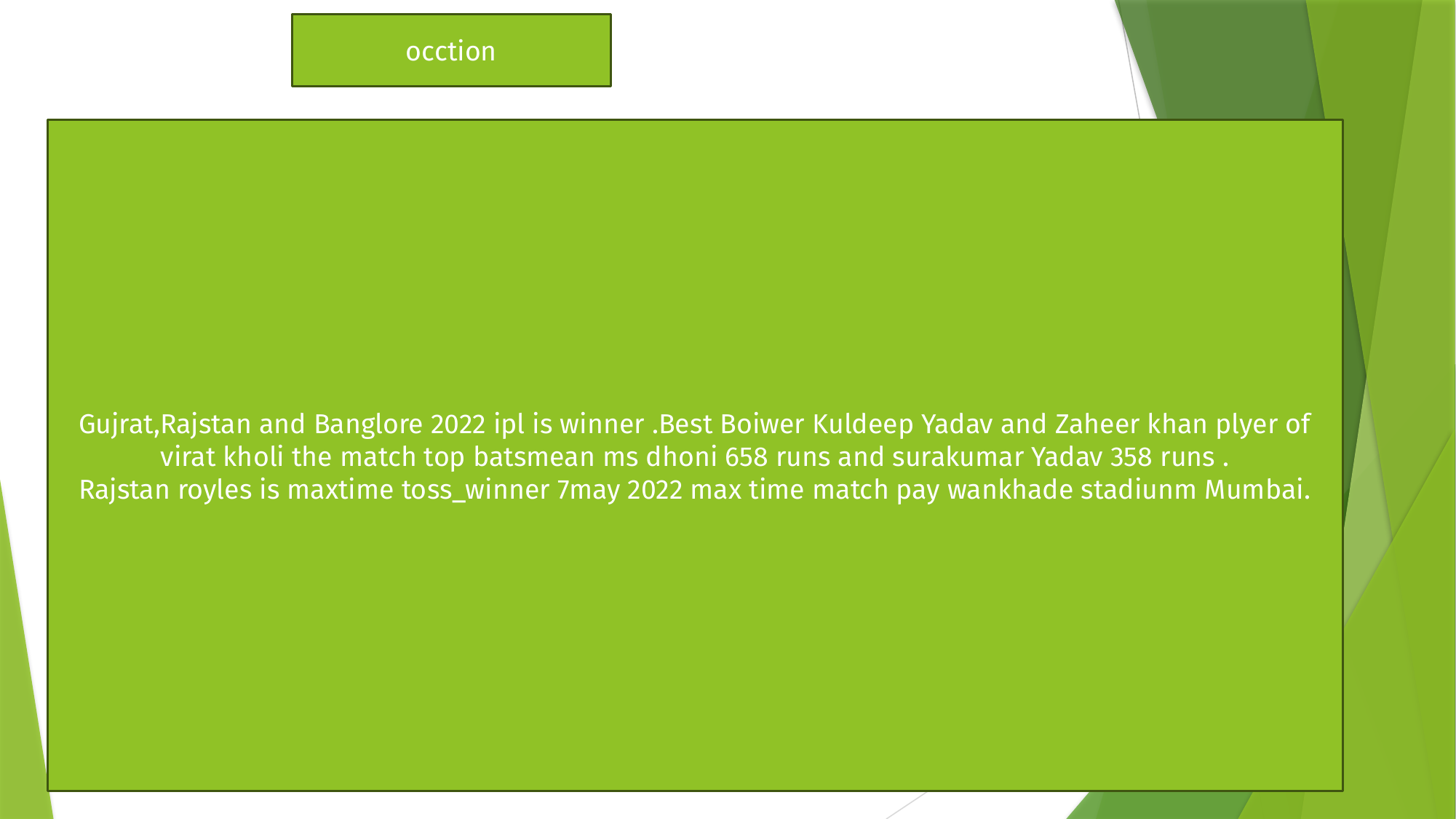

ocction
Gujrat,Rajstan and Banglore 2022 ipl is winner .Best Boiwer Kuldeep Yadav and Zaheer khan plyer of virat kholi the match top batsmean ms dhoni 658 runs and surakumar Yadav 358 runs .
Rajstan royles is maxtime toss_winner 7may 2022 max time match pay wankhade stadiunm Mumbai.